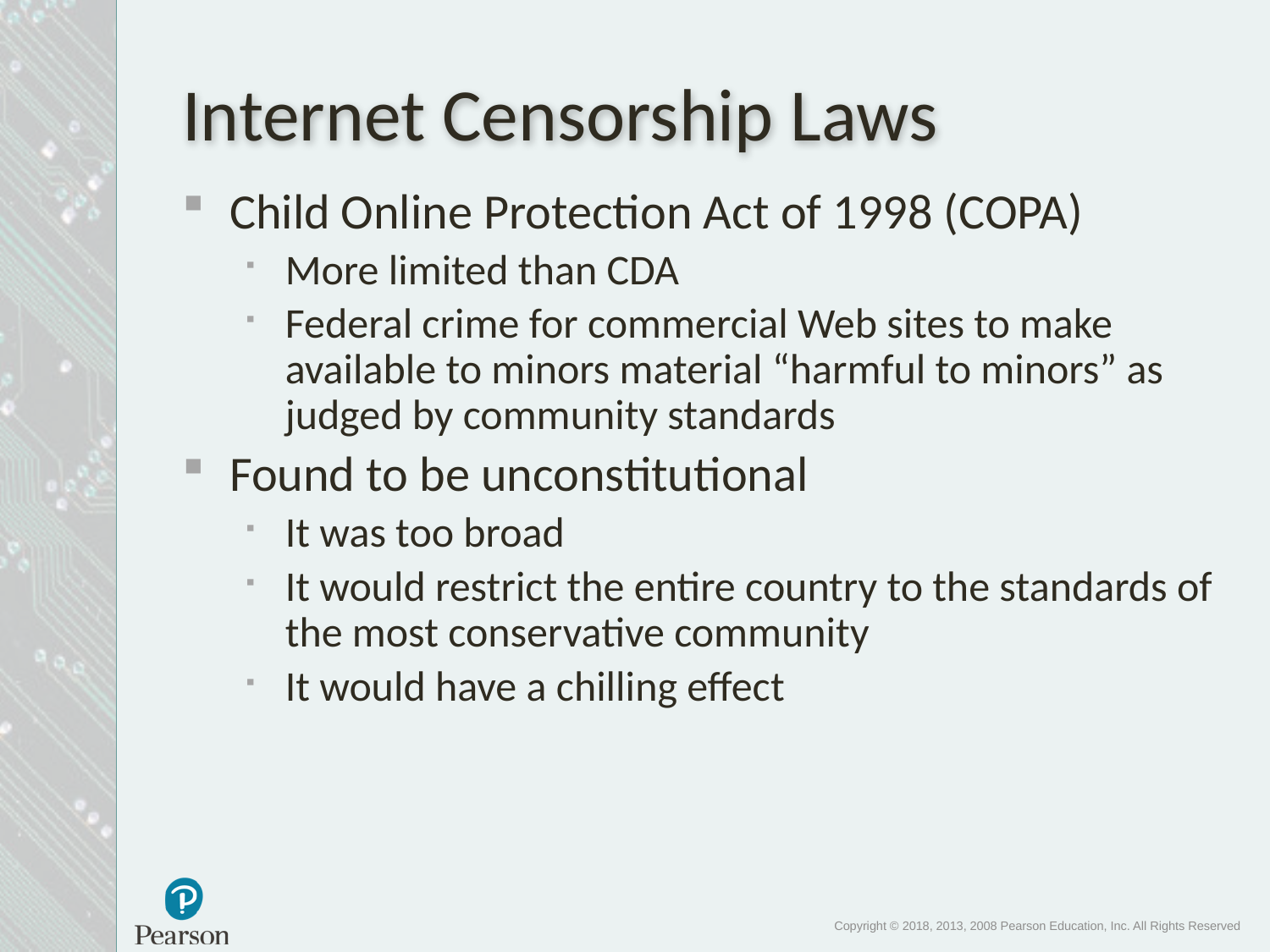

# Internet Censorship Laws
Child Online Protection Act of 1998 (COPA)
More limited than CDA
Federal crime for commercial Web sites to make available to minors material “harmful to minors” as judged by community standards
Found to be unconstitutional
It was too broad
It would restrict the entire country to the standards of the most conservative community
It would have a chilling effect

Copyright © 2018, 2013, 2008 Pearson Education, Inc. All Rights Reserved